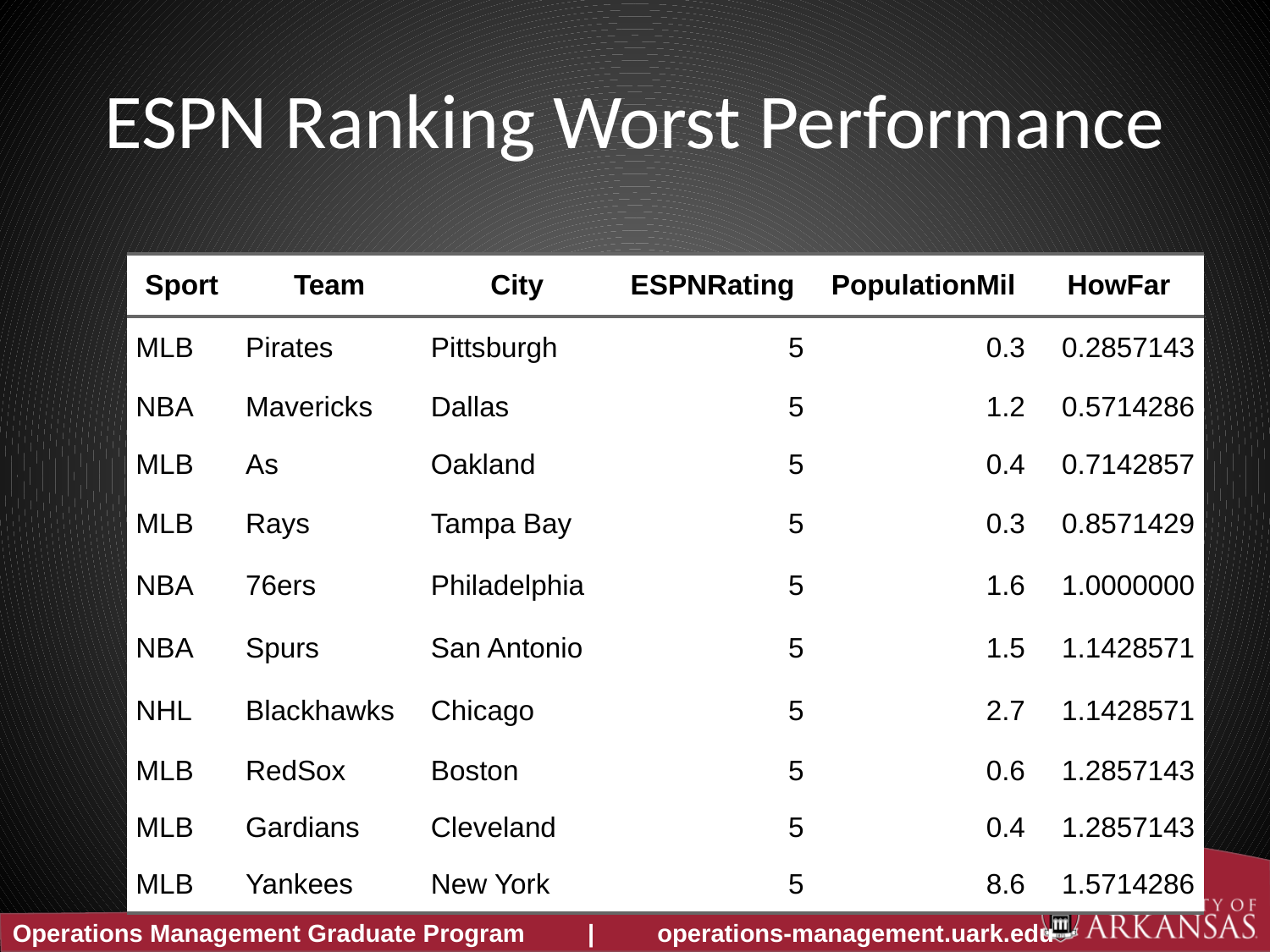

# ESPN Ranking Worst Performance
| Sport | Team | City | ESPNRating | PopulationMil | HowFar |
| --- | --- | --- | --- | --- | --- |
| MLB | Pirates | Pittsburgh | 5 | 0.3 | 0.2857143 |
| NBA | Mavericks | Dallas | 5 | 1.2 | 0.5714286 |
| MLB | As | Oakland | 5 | 0.4 | 0.7142857 |
| MLB | Rays | Tampa Bay | 5 | 0.3 | 0.8571429 |
| NBA | 76ers | Philadelphia | 5 | 1.6 | 1.0000000 |
| NBA | Spurs | San Antonio | 5 | 1.5 | 1.1428571 |
| NHL | Blackhawks | Chicago | 5 | 2.7 | 1.1428571 |
| MLB | RedSox | Boston | 5 | 0.6 | 1.2857143 |
| MLB | Gardians | Cleveland | 5 | 0.4 | 1.2857143 |
| MLB | Yankees | New York | 5 | 8.6 | 1.5714286 |